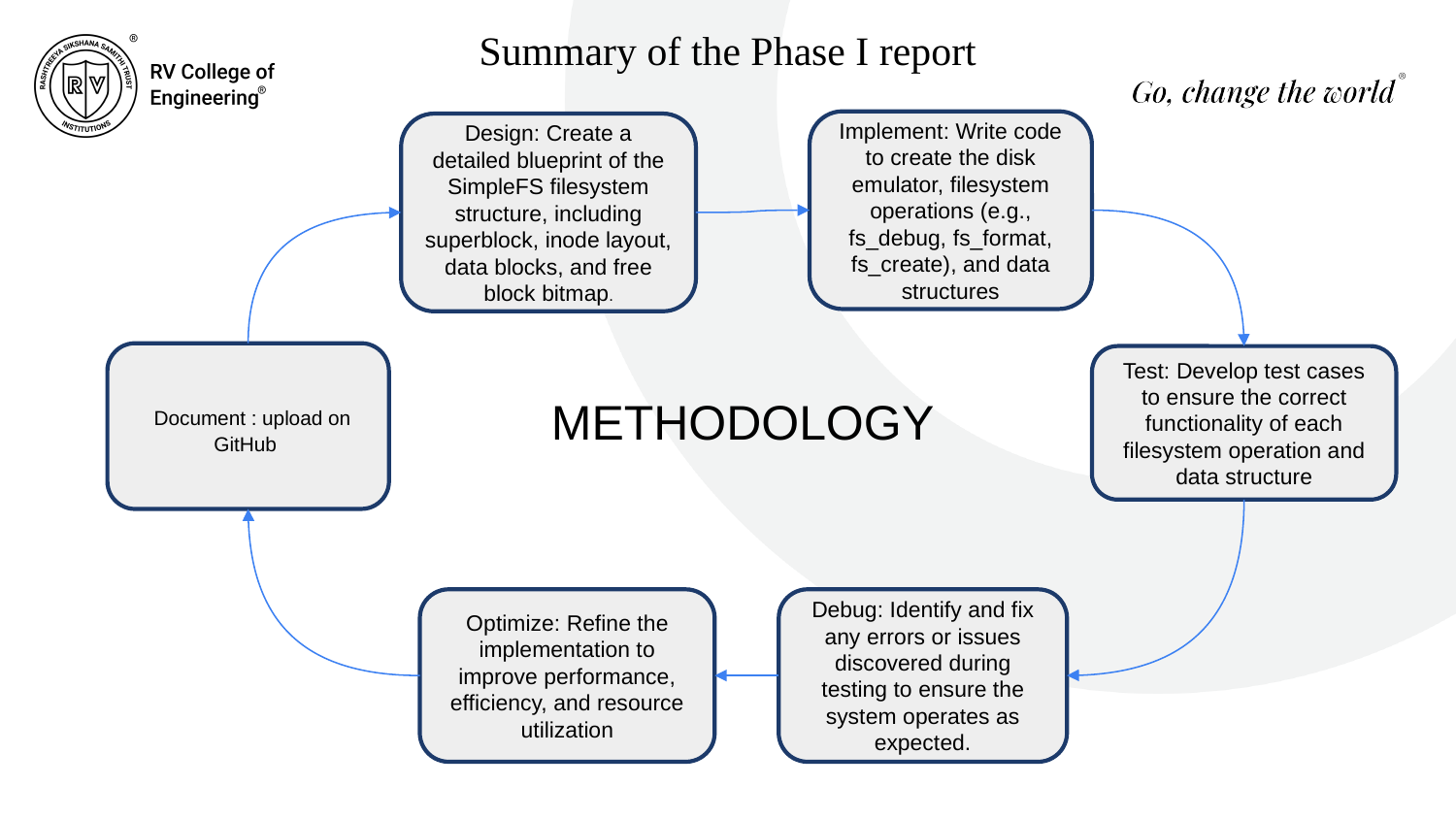

Summary of the Phase I report
Implement: Write code to create the disk emulator, filesystem operations (e.g., fs_debug, fs_format, fs_create), and data structures
Design: Create a detailed blueprint of the SimpleFS filesystem structure, including superblock, inode layout, data blocks, and free block bitmap.
 Document : upload on GitHub
Test: Develop test cases to ensure the correct functionality of each filesystem operation and data structure
METHODOLOGY
Optimize: Refine the implementation to improve performance, efficiency, and resource utilization
Debug: Identify and fix any errors or issues discovered during testing to ensure the system operates as expected.